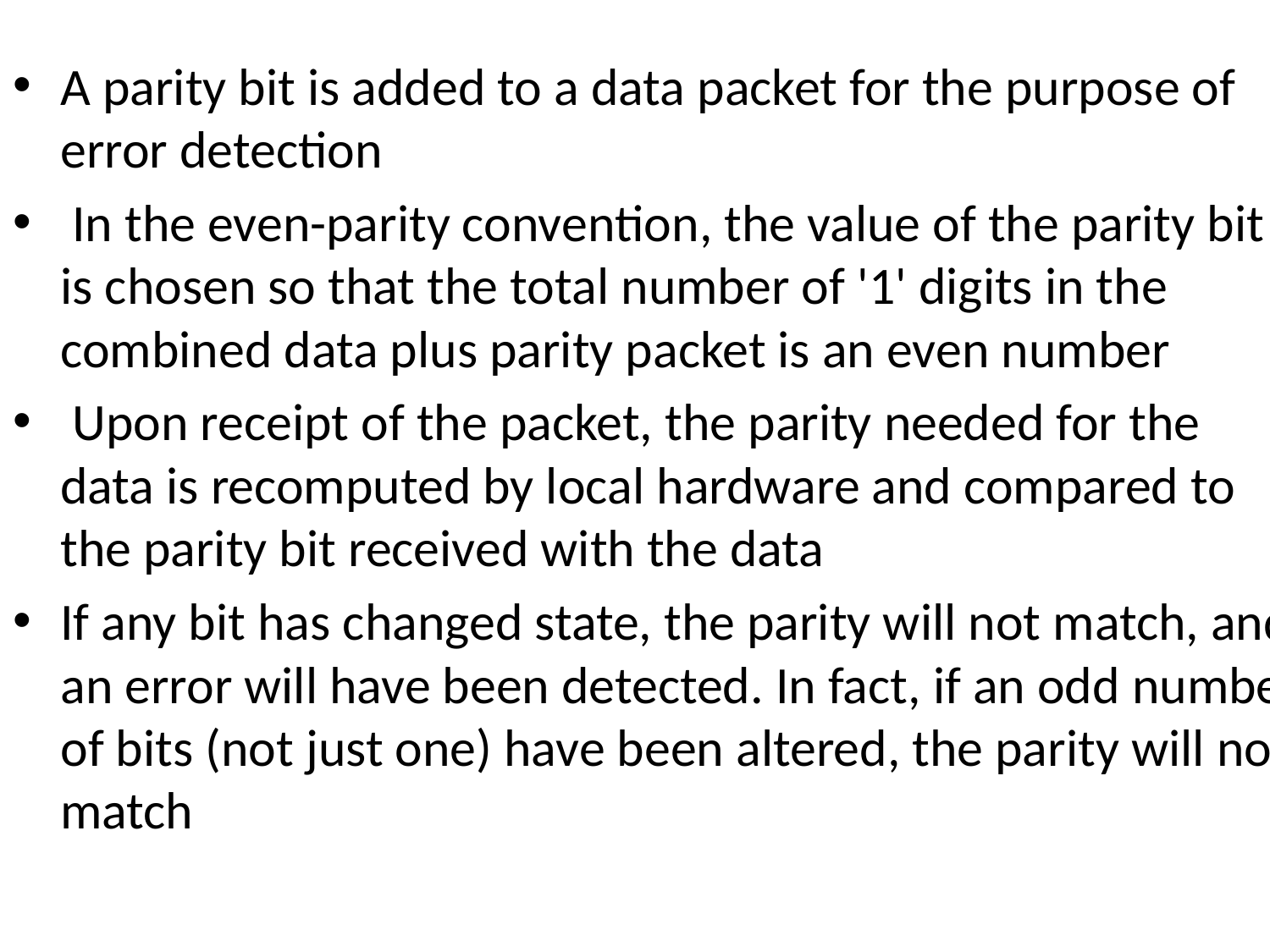

A parity bit is added to a data packet for the purpose of error detection
 In the even-parity convention, the value of the parity bit is chosen so that the total number of '1' digits in the combined data plus parity packet is an even number
 Upon receipt of the packet, the parity needed for the data is recomputed by local hardware and compared to the parity bit received with the data
If any bit has changed state, the parity will not match, and an error will have been detected. In fact, if an odd number of bits (not just one) have been altered, the parity will not match